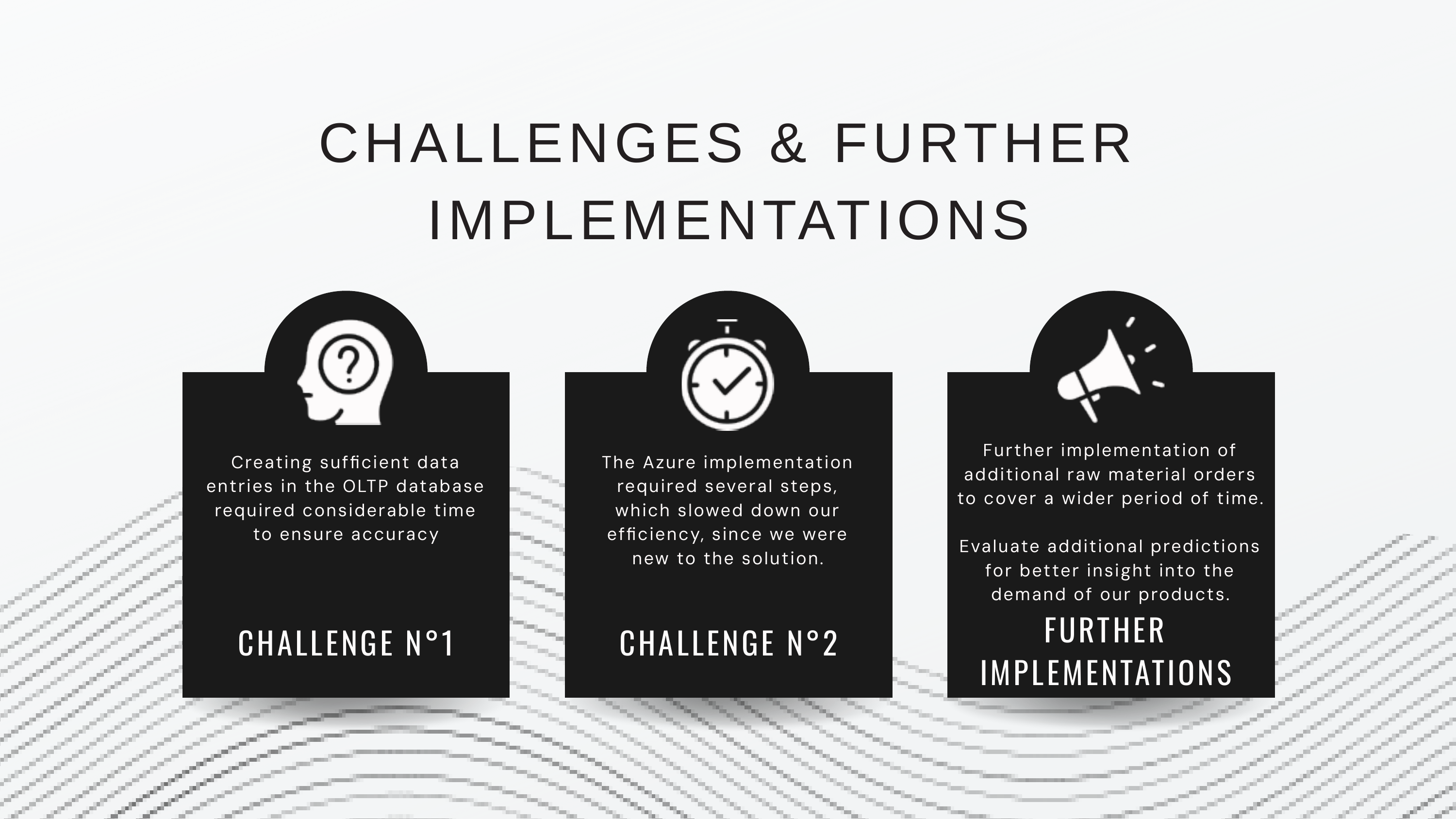

CHALLENGES & FURTHER IMPLEMENTATIONS

Further implementation of additional raw material orders to cover a wider period of time.

Evaluate additional predictions for better insight into the demand of our products.
Creating sufficient data entries in the OLTP database required considerable time to ensure accuracy
The Azure implementation required several steps, which slowed down our efficiency, since we were new to the solution.

FURTHER IMPLEMENTATIONS
CHALLENGE N°1
CHALLENGE N°2